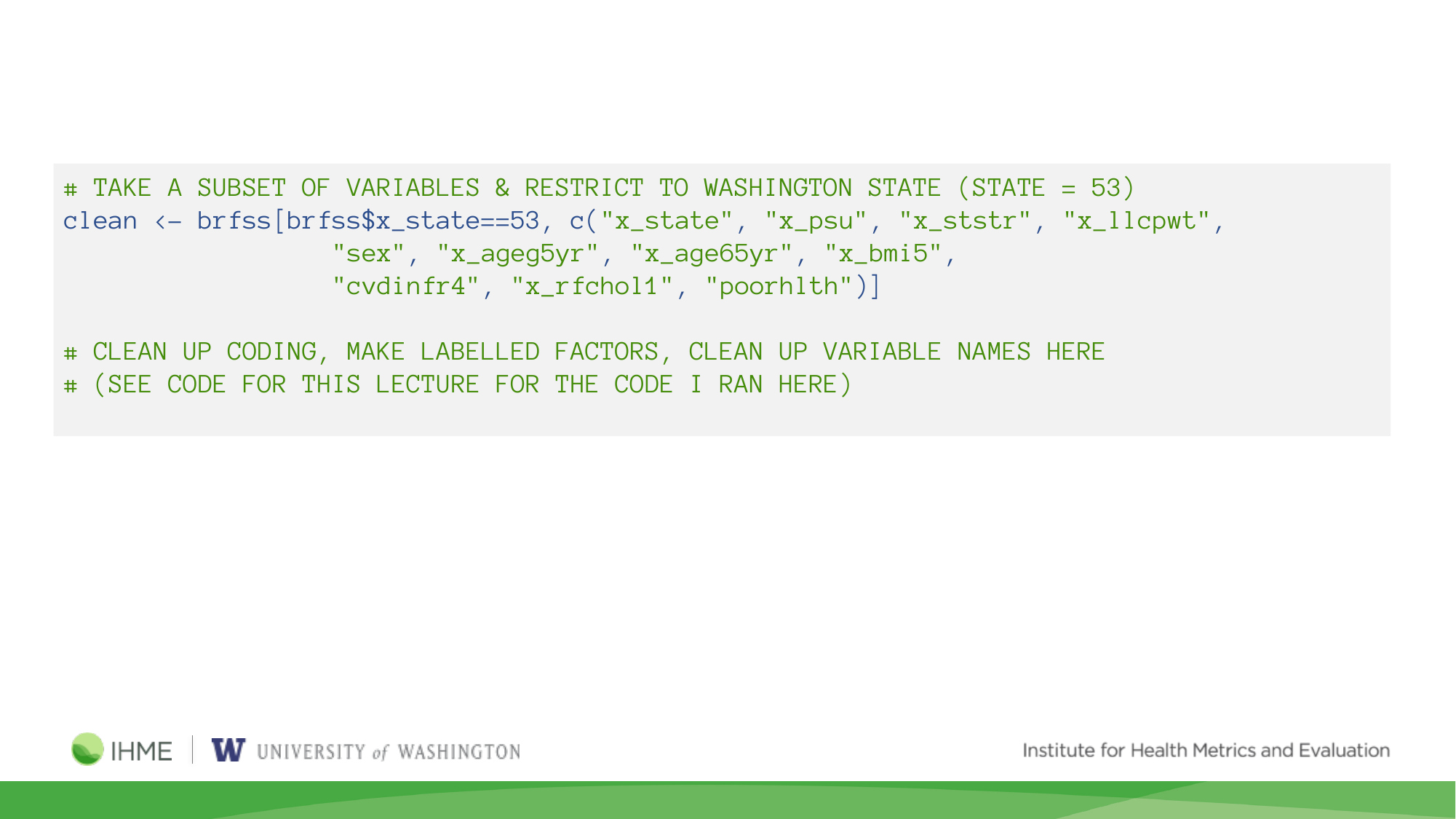

# TAKE A SUBSET OF VARIABLES & RESTRICT TO WASHINGTON STATE (STATE = 53)
clean <- brfss[brfss$x_state==53, c("x_state", "x_psu", "x_ststr", "x_llcpwt",
                  "sex", "x_ageg5yr", "x_age65yr", "x_bmi5",
                  "cvdinfr4", "x_rfchol1", "poorhlth")]

# CLEAN UP CODING, MAKE LABELLED FACTORS, CLEAN UP VARIABLE NAMES HERE
# (SEE CODE FOR THIS LECTURE FOR THE CODE I RAN HERE)